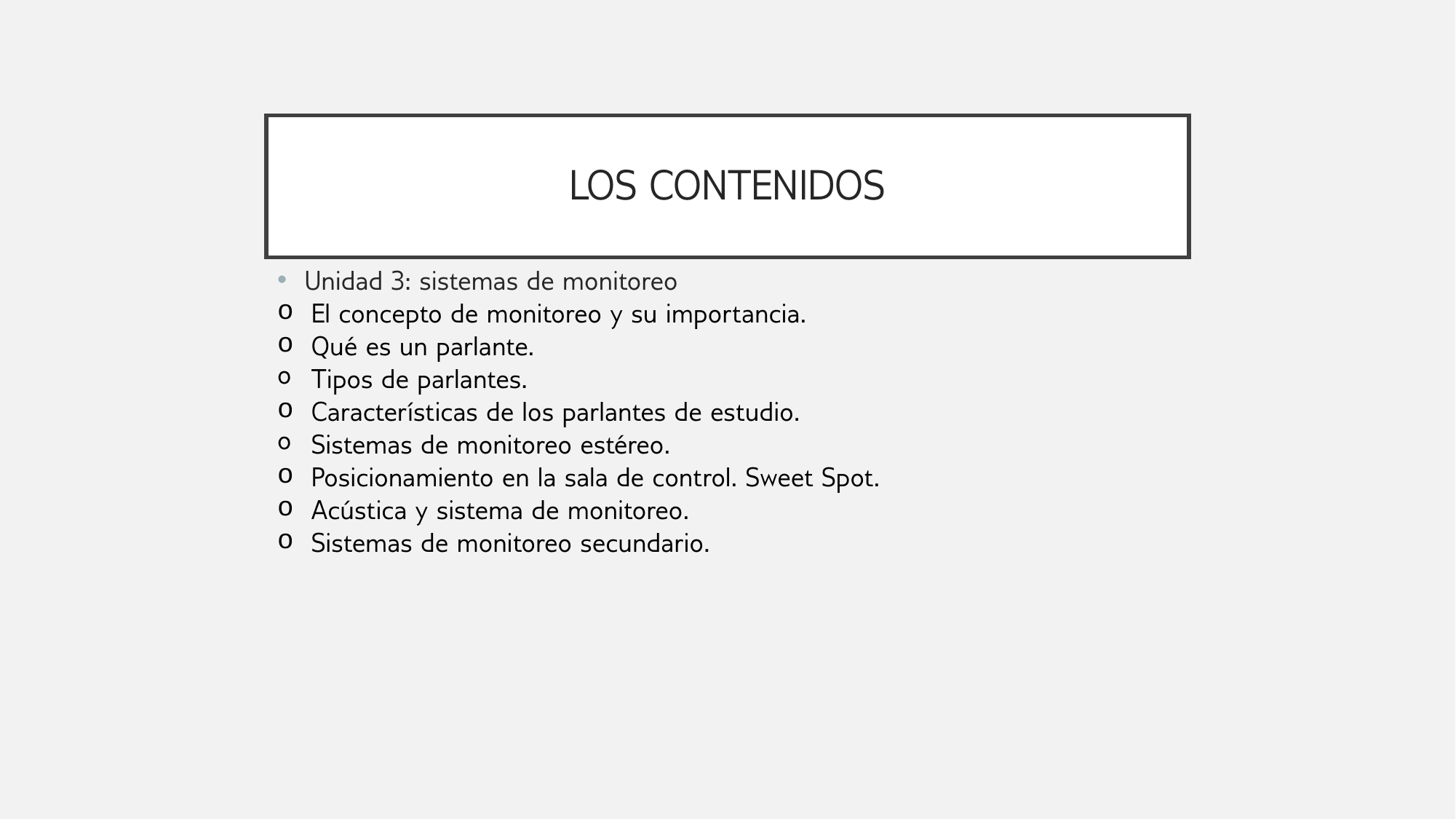

# LOS CONTENIDOS
Unidad 3: sistemas de monitoreo
El concepto de monitoreo y su importancia.
Qué es un parlante.
Tipos de parlantes.
Características de los parlantes de estudio.
Sistemas de monitoreo estéreo.
Posicionamiento en la sala de control. Sweet Spot.
Acústica y sistema de monitoreo.
Sistemas de monitoreo secundario.